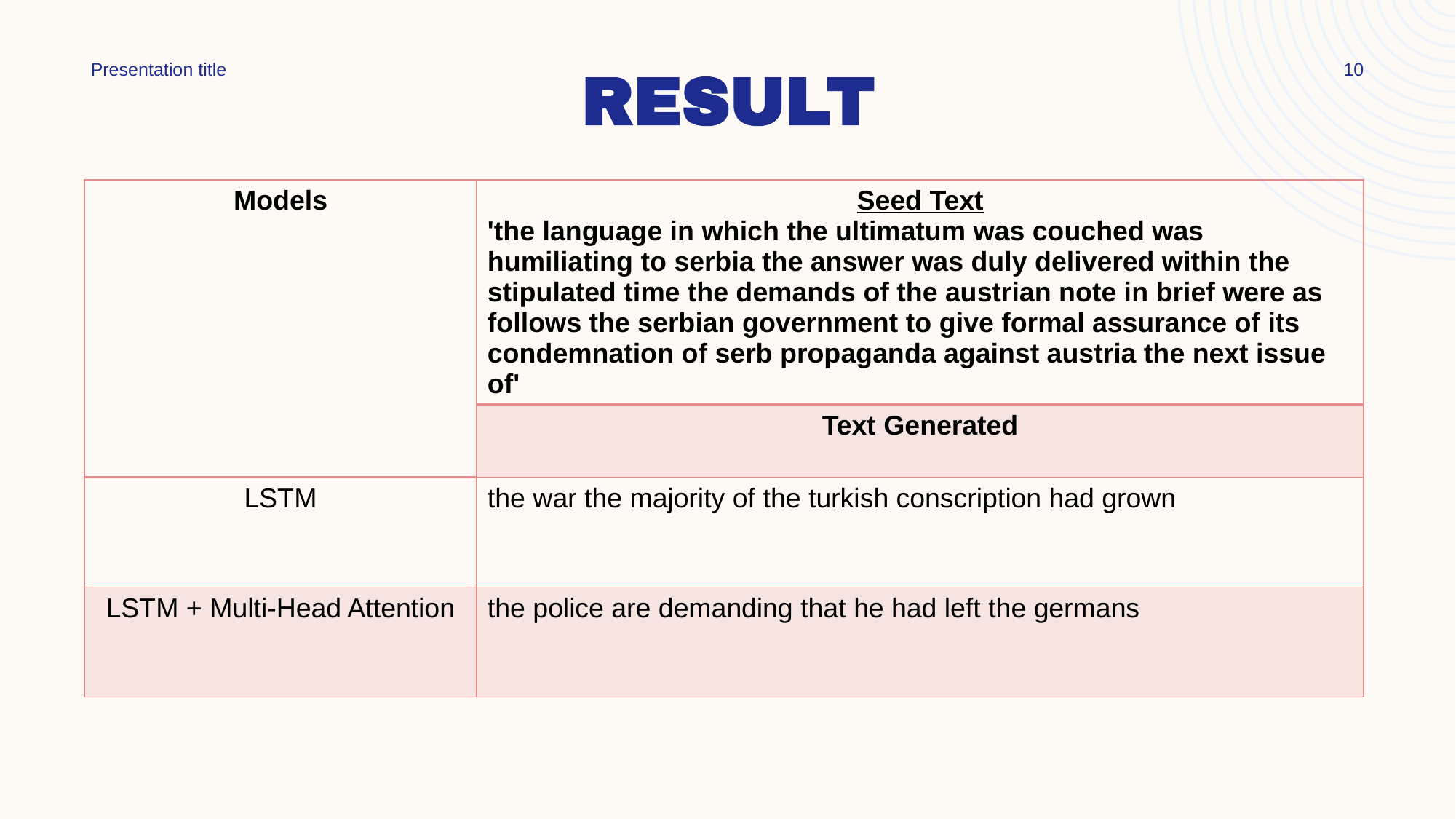

# Result
10
Presentation title
| Models | Seed Text 'the language in which the ultimatum was couched was humiliating to serbia the answer was duly delivered within the stipulated time the demands of the austrian note in brief were as follows the serbian government to give formal assurance of its condemnation of serb propaganda against austria the next issue of' |
| --- | --- |
|  | Text Generated |
| LSTM | the war the majority of the turkish conscription had grown |
| LSTM + Multi-Head Attention | the police are demanding that he had left the germans |